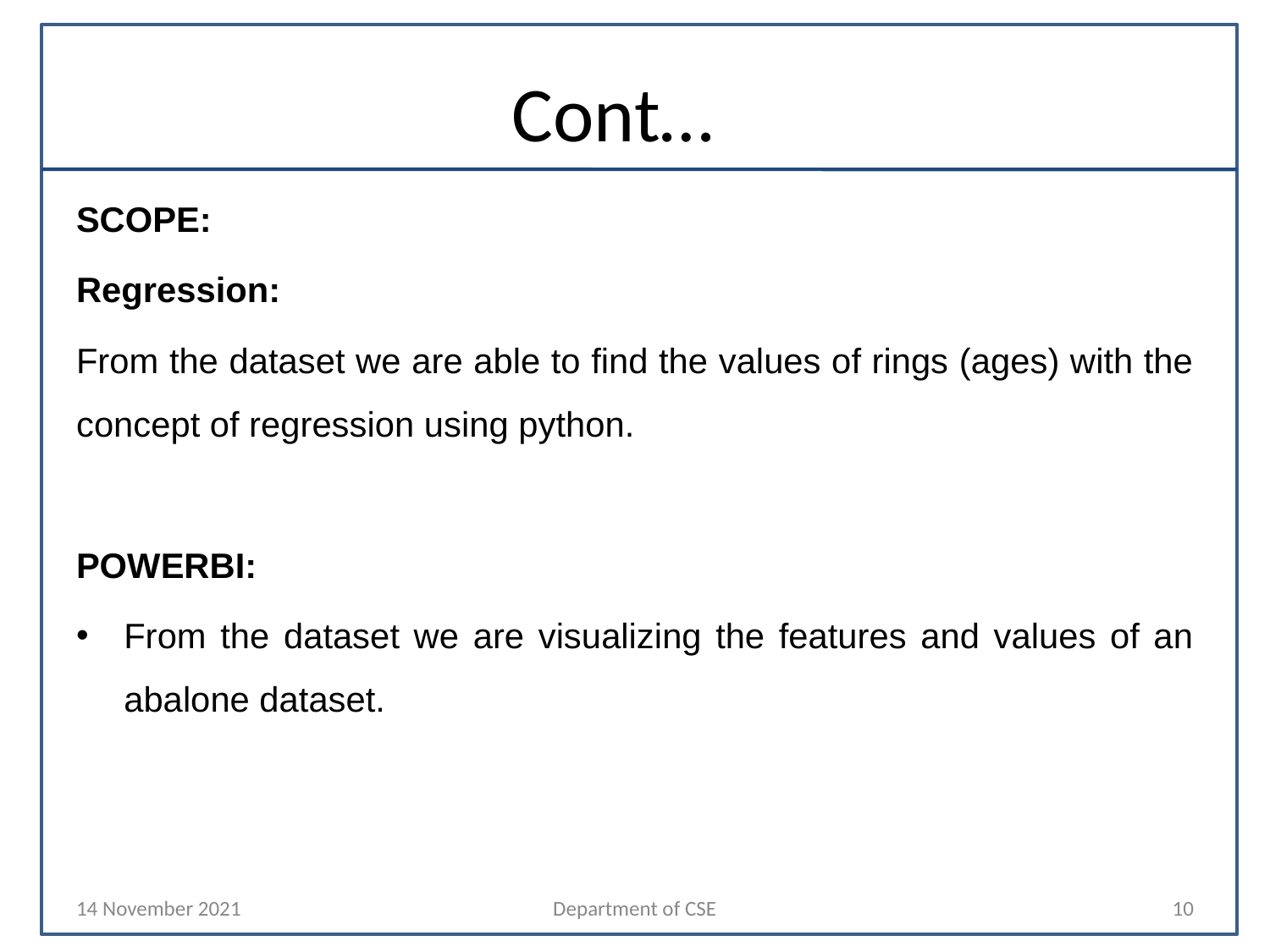

# Cont…
SCOPE:
Regression:
From the dataset we are able to find the values of rings (ages) with the concept of regression using python.

POWERBI:
From the dataset we are visualizing the features and values of an abalone dataset.

14 November 2021
Department of CSE
10